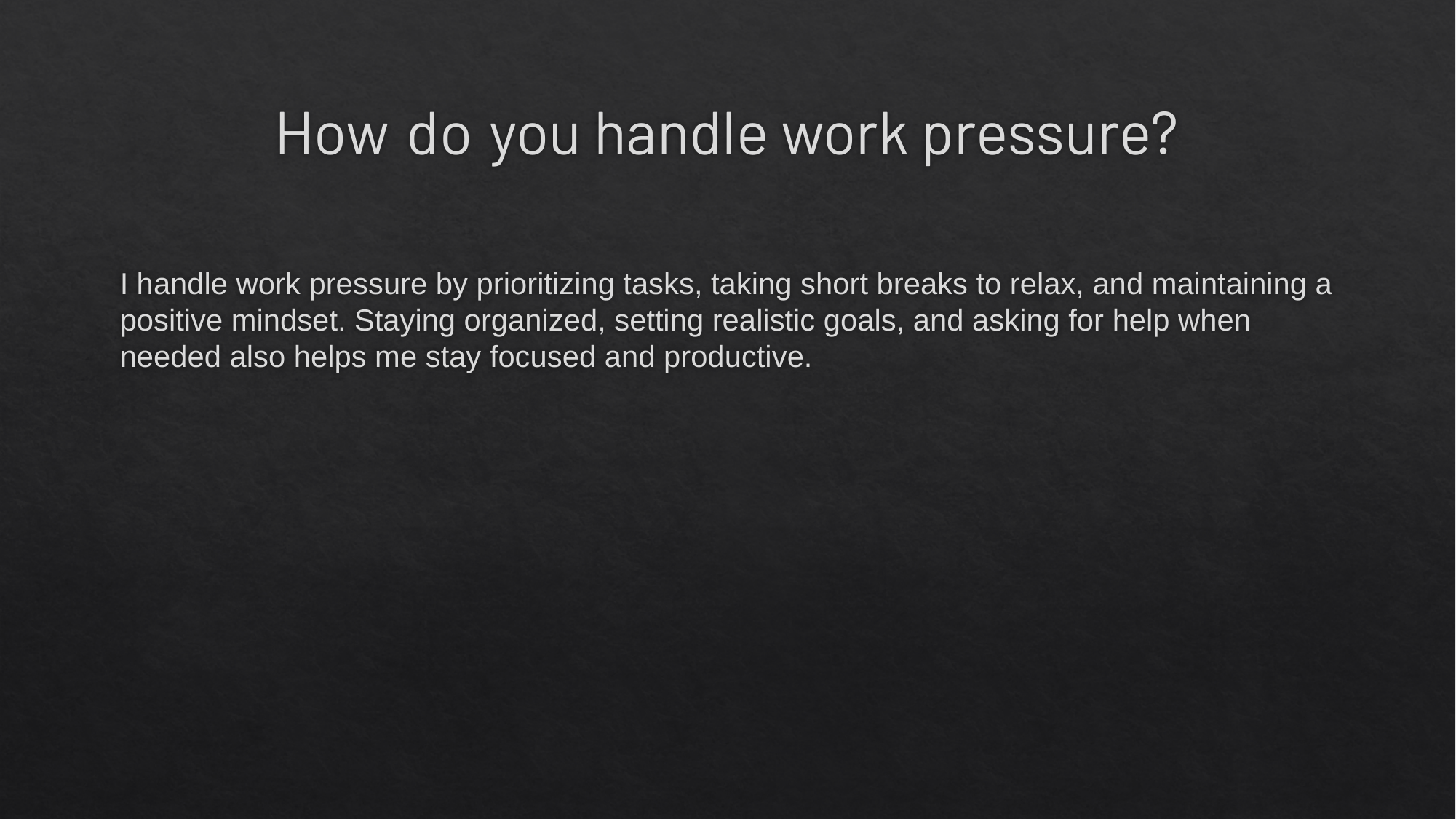

# How do you handle work pressure?

I handle work pressure by prioritizing tasks, taking short breaks to relax, and maintaining a positive mindset. Staying organized, setting realistic goals, and asking for help when needed also helps me stay focused and productive.